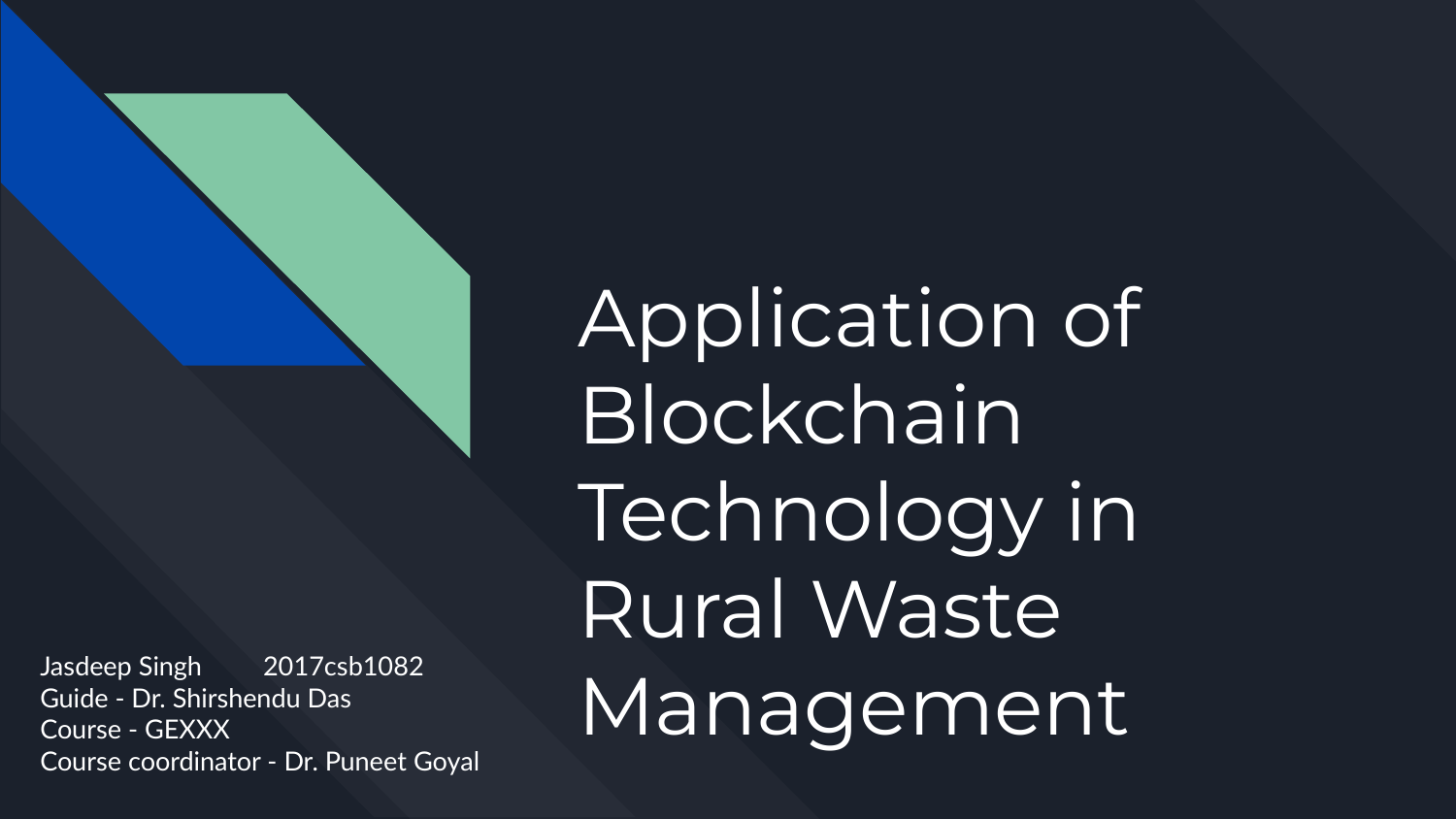

# Application of Blockchain Technology in Rural Waste Management
Jasdeep Singh         2017csb1082
Guide - Dr. Shirshendu Das
Course - GEXXX
Course coordinator - Dr. Puneet Goyal